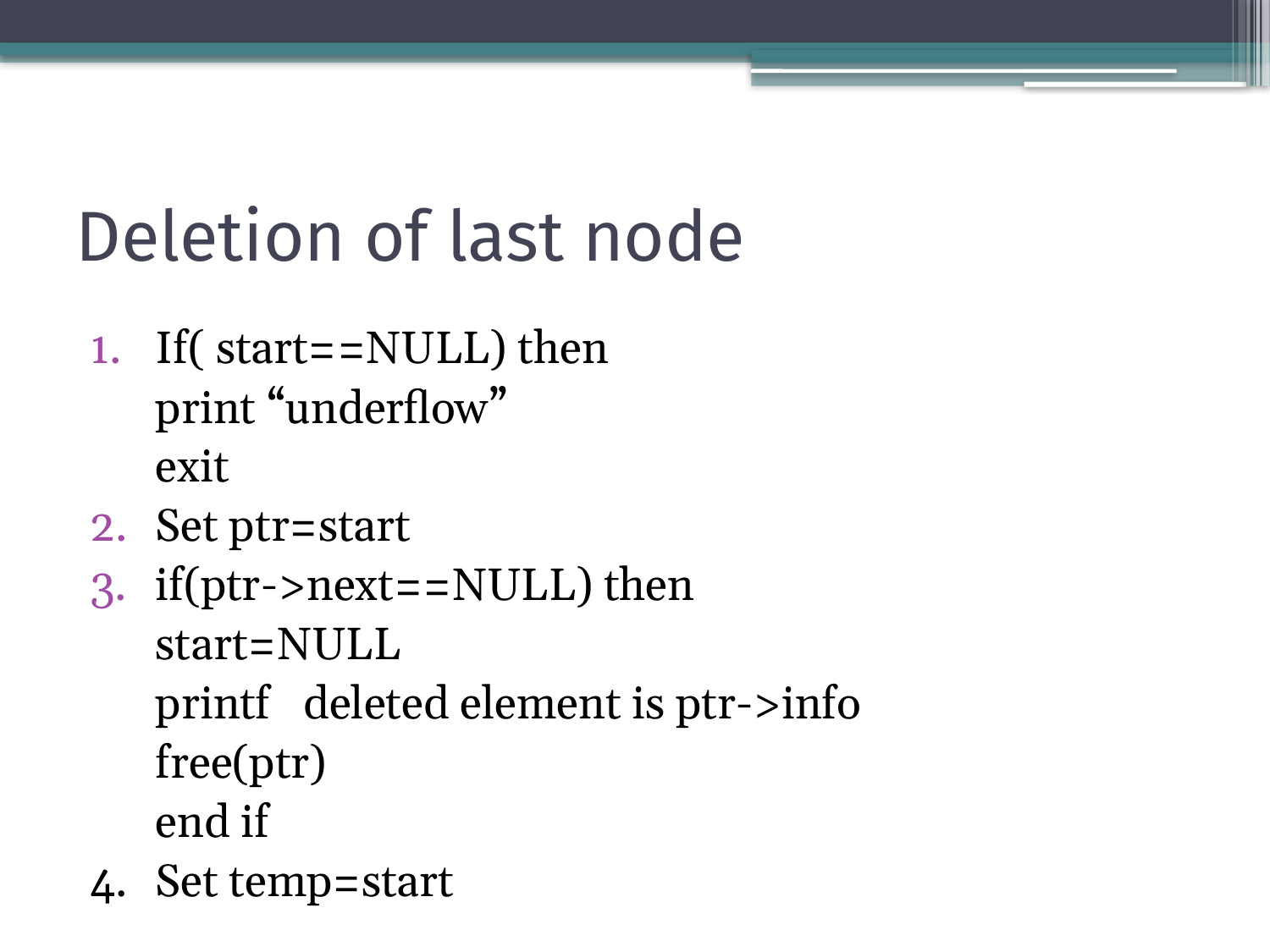

# Deletion of last node
If( start==NULL) then
 	print “underflow”
	exit
Set ptr=start
if(ptr->next==NULL) then
 	start=NULL
 	printf   deleted element is ptr->info
	free(ptr)
	end if
4.	Set temp=start